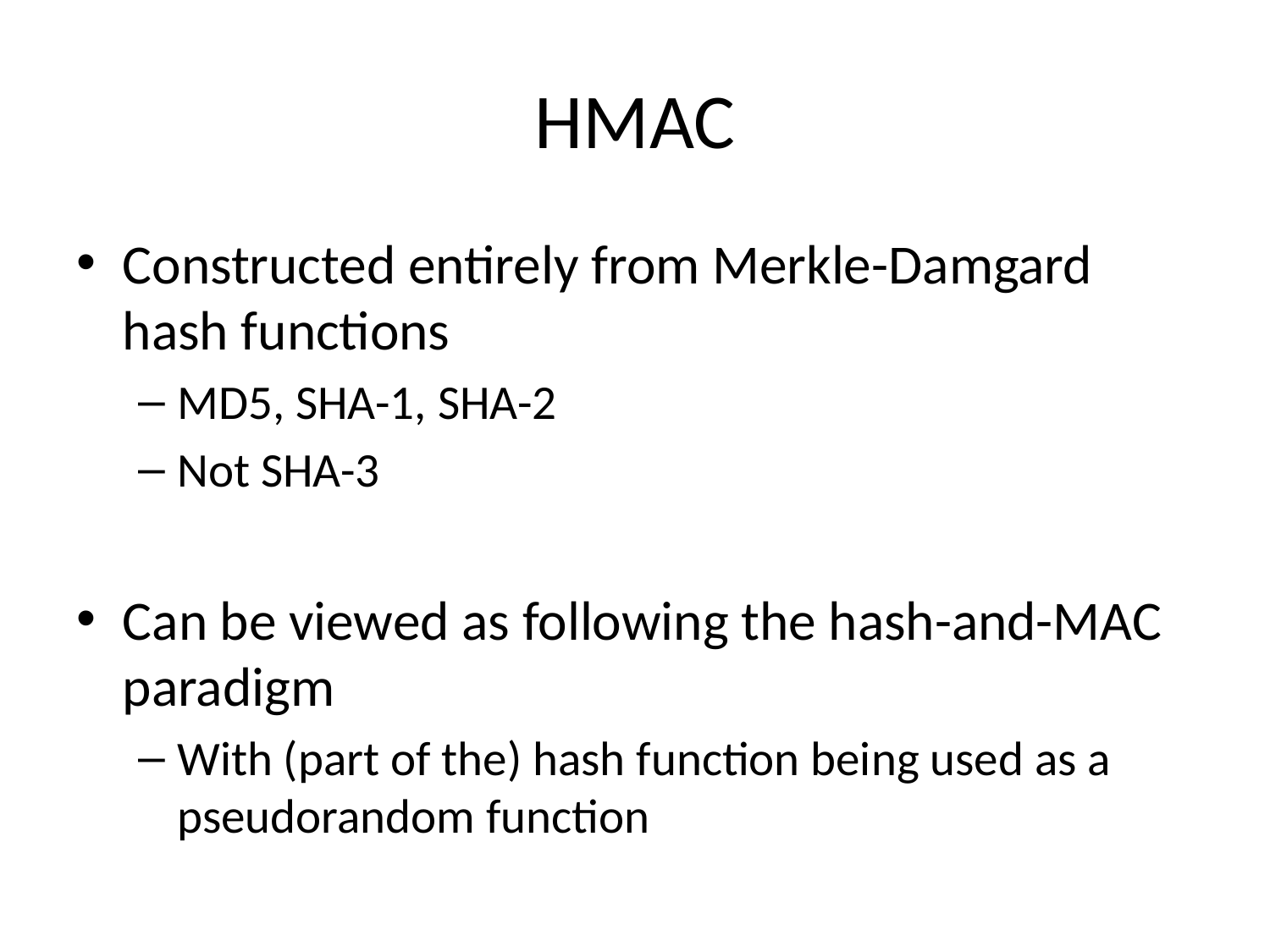

# HMAC
Constructed entirely from Merkle-Damgard hash functions
MD5, SHA-1, SHA-2
Not SHA-3

Can be viewed as following the hash-and-MAC paradigm
With (part of the) hash function being used as a pseudorandom function